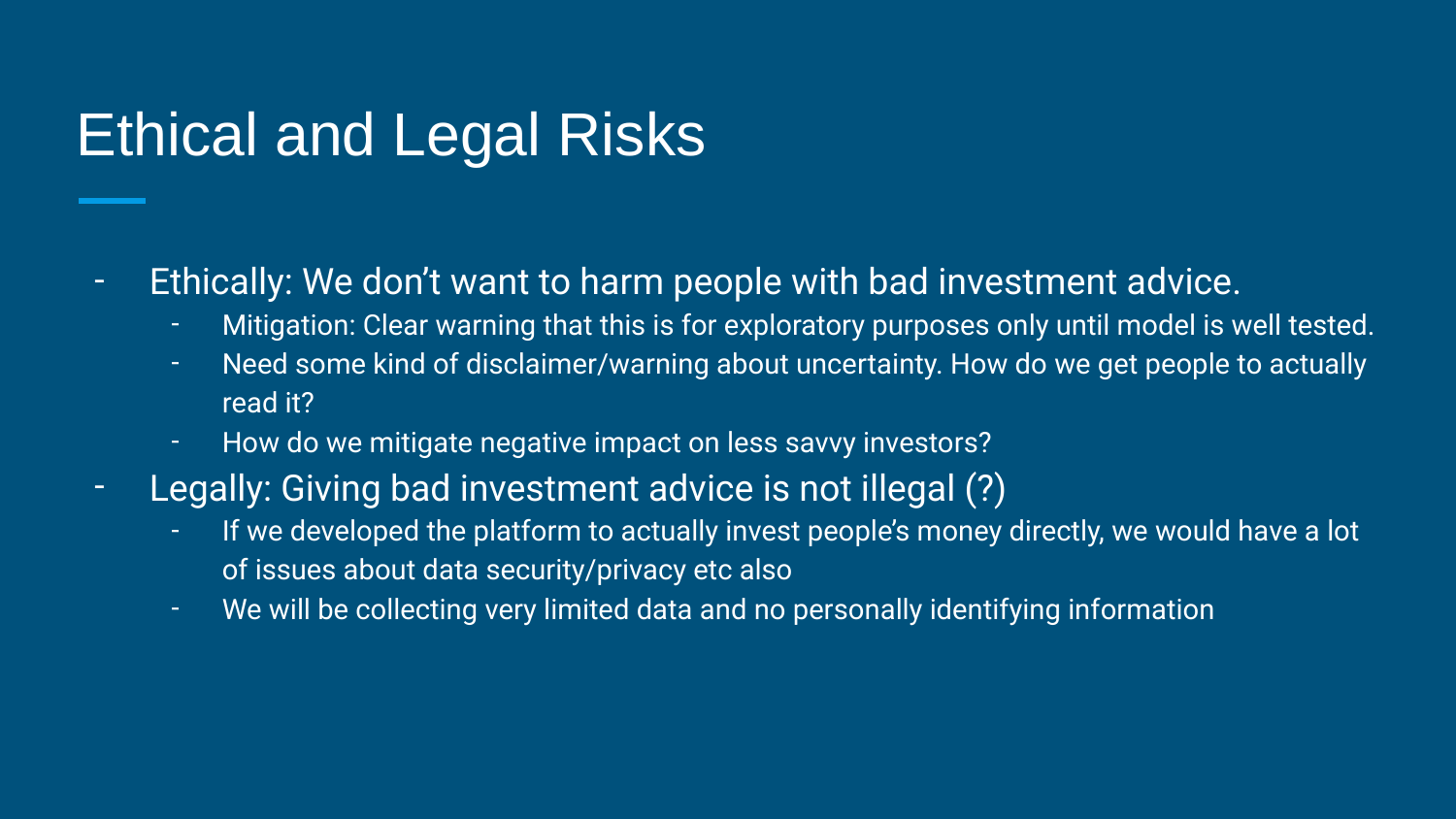

# Ethical and Legal Risks
Ethically: We don’t want to harm people with bad investment advice.
Mitigation: Clear warning that this is for exploratory purposes only until model is well tested.
Need some kind of disclaimer/warning about uncertainty. How do we get people to actually read it?
How do we mitigate negative impact on less savvy investors?
Legally: Giving bad investment advice is not illegal (?)
If we developed the platform to actually invest people’s money directly, we would have a lot of issues about data security/privacy etc also
We will be collecting very limited data and no personally identifying information